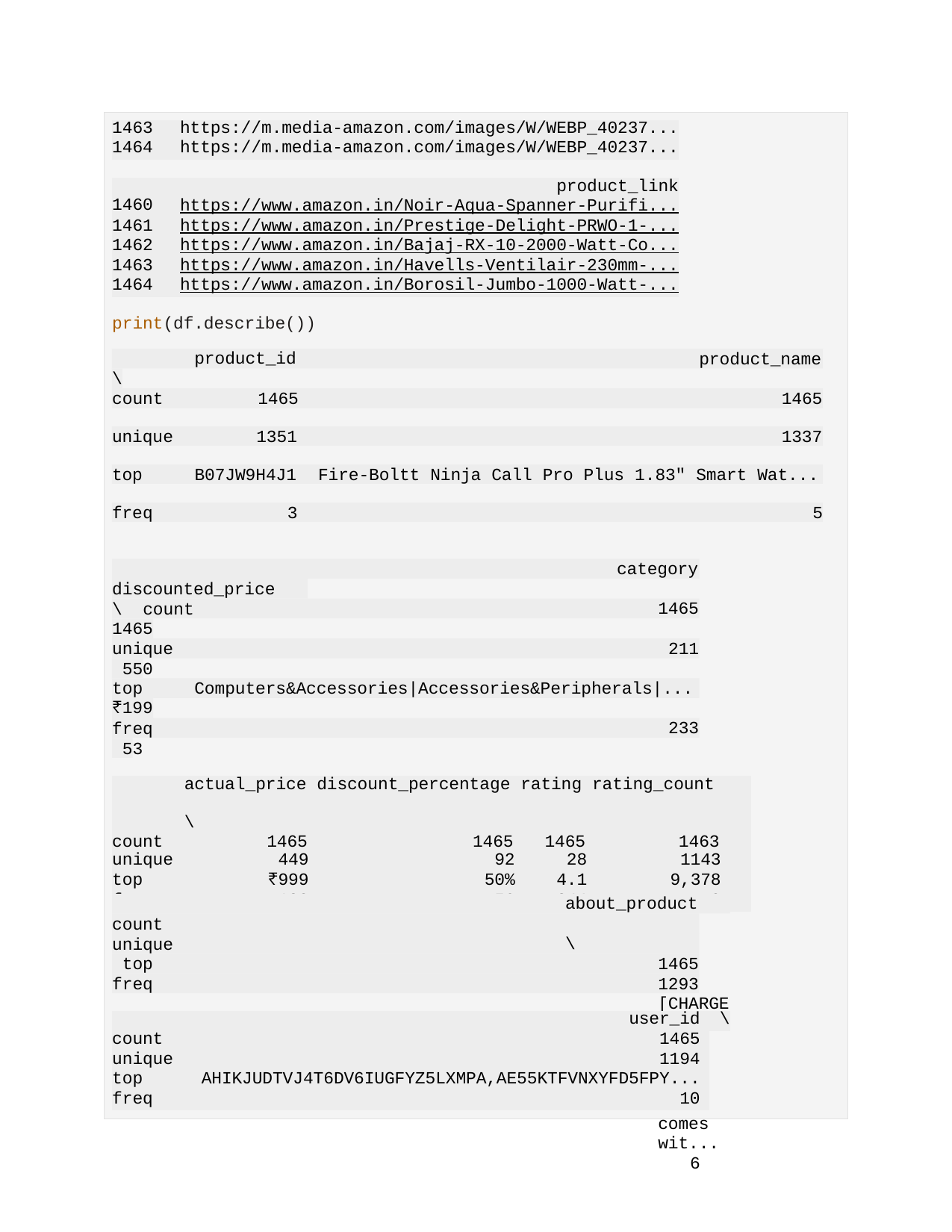

|  |  |  |
| --- | --- | --- |
|  | 1463 | https://m.media-amazon.com/images/W/WEBP\_40237... |
|  | 1464 | https://m.media-amazon.com/images/W/WEBP\_40237... |
|  |  |  |
|  | 1460 | product\_link https://www.amazon.in/Noir-Aqua-Spanner-Purifi... |
|  | 1461 | https://www.amazon.in/Prestige-Delight-PRWO-1-... |
|  | 1462 | https://www.amazon.in/Bajaj-RX-10-2000-Watt-Co... |
|  | 1463 | https://www.amazon.in/Havells-Ventilair-230mm-... |
|  | 1464 | https://www.amazon.in/Borosil-Jumbo-1000-Watt-... |
print(df.describe())
product_id
\
count	1465
product_name

1465
unique	1351	1337
top	B07JW9H4J1	Fire-Boltt Ninja Call Pro Plus 1.83" Smart Wat...
freq	3	5
category

discounted_price	\  count
1465
unique  550

1465

211

top
₹199
freq  53
Computers&Accessories|Accessories&Peripherals|...

233

| actual\_price discount\_percentage rating rating\_count \ count 1465 1465 1465 1463 |  |  |  |  |
| --- | --- | --- | --- | --- |
| unique | 449 | 92 | 28 | 1143 |
| top | ₹999 | 50% | 4.1 | 9,378 |
| freq | 120 | 56 | 244 | 9 |
about_product	\
1465
1293
[CHARGE & SYNC FUNCTION]- This cable comes wit...
6

count  unique  top  freq
|  | user\_id | \ |
| --- | --- | --- |
| count | 1465 |  |
| unique | 1194 |  |
| top | AHIKJUDTVJ4T6DV6IUGFYZ5LXMPA,AE55KTFVNXYFD5FPY... |  |
| freq | 10 |  |